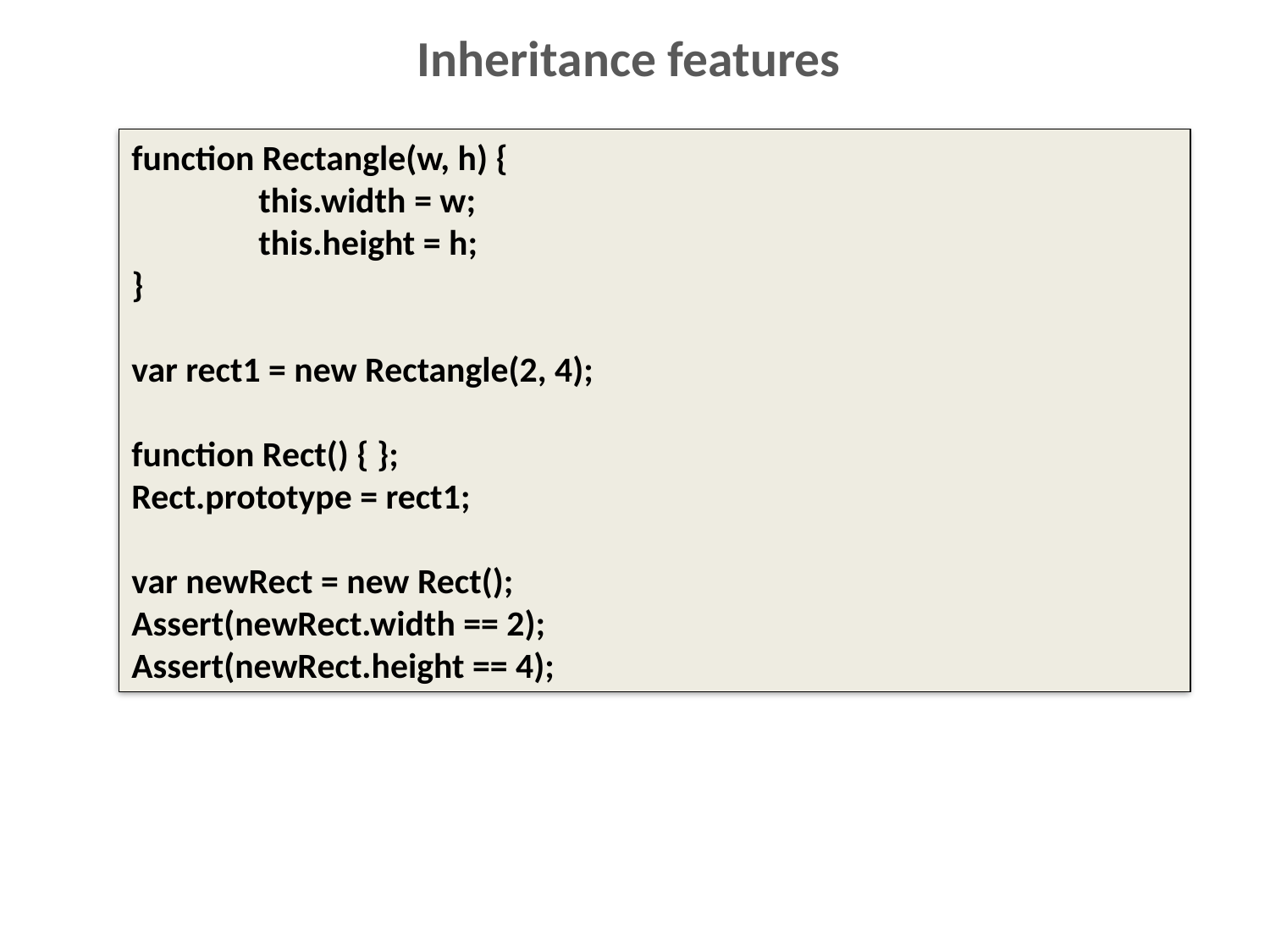

# Inheritance features
function Rectangle(w, h) {
	this.width = w;
	this.height = h;
}

var rect1 = new Rectangle(2, 4);

function Rect() { };
Rect.prototype = rect1;

var newRect = new Rect();
Assert(newRect.width == 2);
Assert(newRect.height == 4);